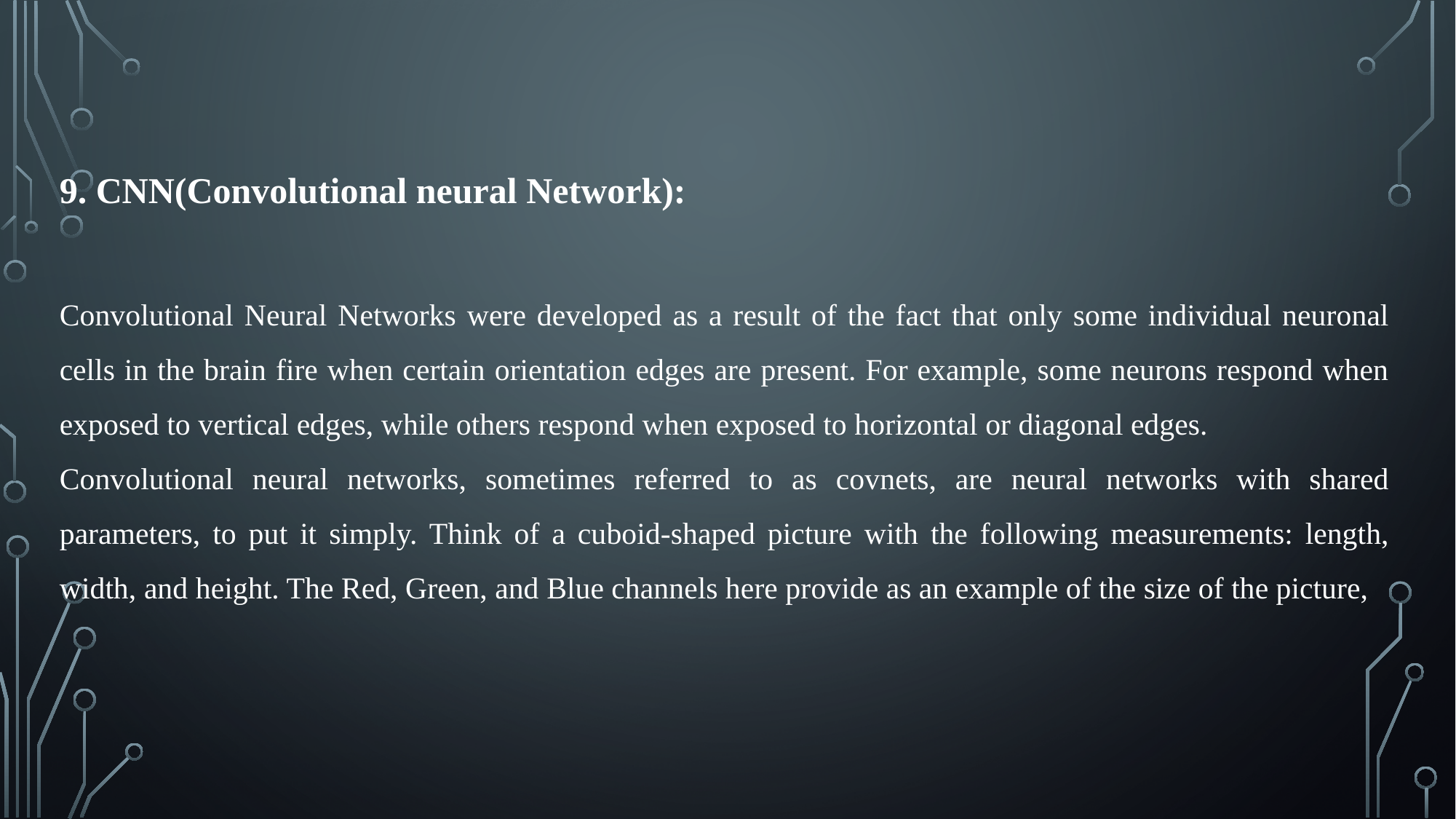

9. CNN(Convolutional neural Network):

Convolutional Neural Networks were developed as a result of the fact that only some individual neuronal cells in the brain fire when certain orientation edges are present. For example, some neurons respond when exposed to vertical edges, while others respond when exposed to horizontal or diagonal edges.
Convolutional neural networks, sometimes referred to as covnets, are neural networks with shared parameters, to put it simply. Think of a cuboid-shaped picture with the following measurements: length, width, and height. The Red, Green, and Blue channels here provide as an example of the size of the picture,